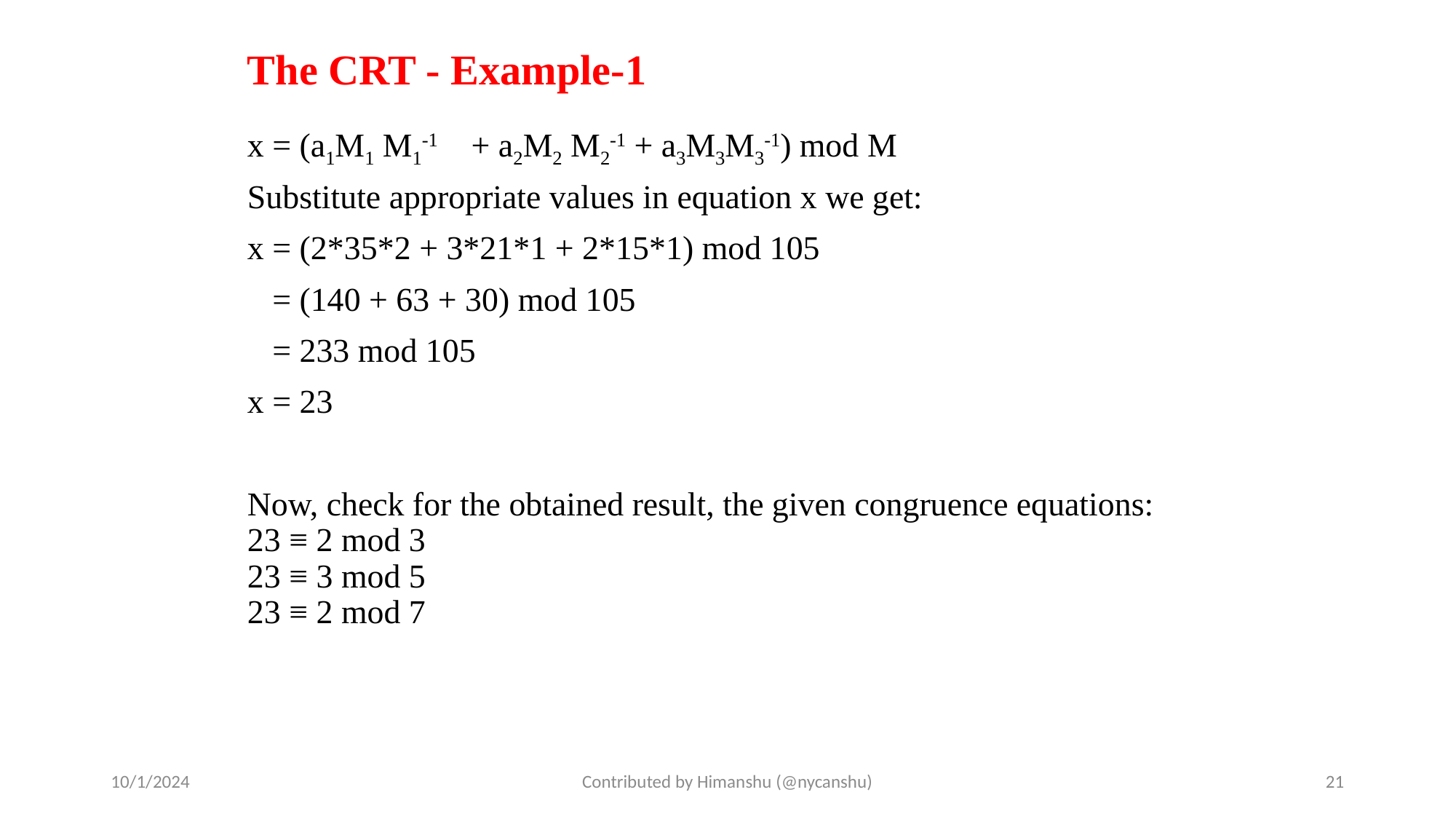

# The CRT - Example-1
x = (a1M1 M1-1    + a2M2 M2-1 + a3M3M3-1) mod M
Substitute appropriate values in equation x we get:
x = (2*35*2 + 3*21*1 + 2*15*1) mod 105
   = (140 + 63 + 30) mod 105
   = 233 mod 105
x = 23

Now, check for the obtained result, the given congruence equations:
23 ≡ 2 mod 3
23 ≡ 3 mod 5
23 ≡ 2 mod 7

10/1/2024
Contributed by Himanshu (@nycanshu)
21